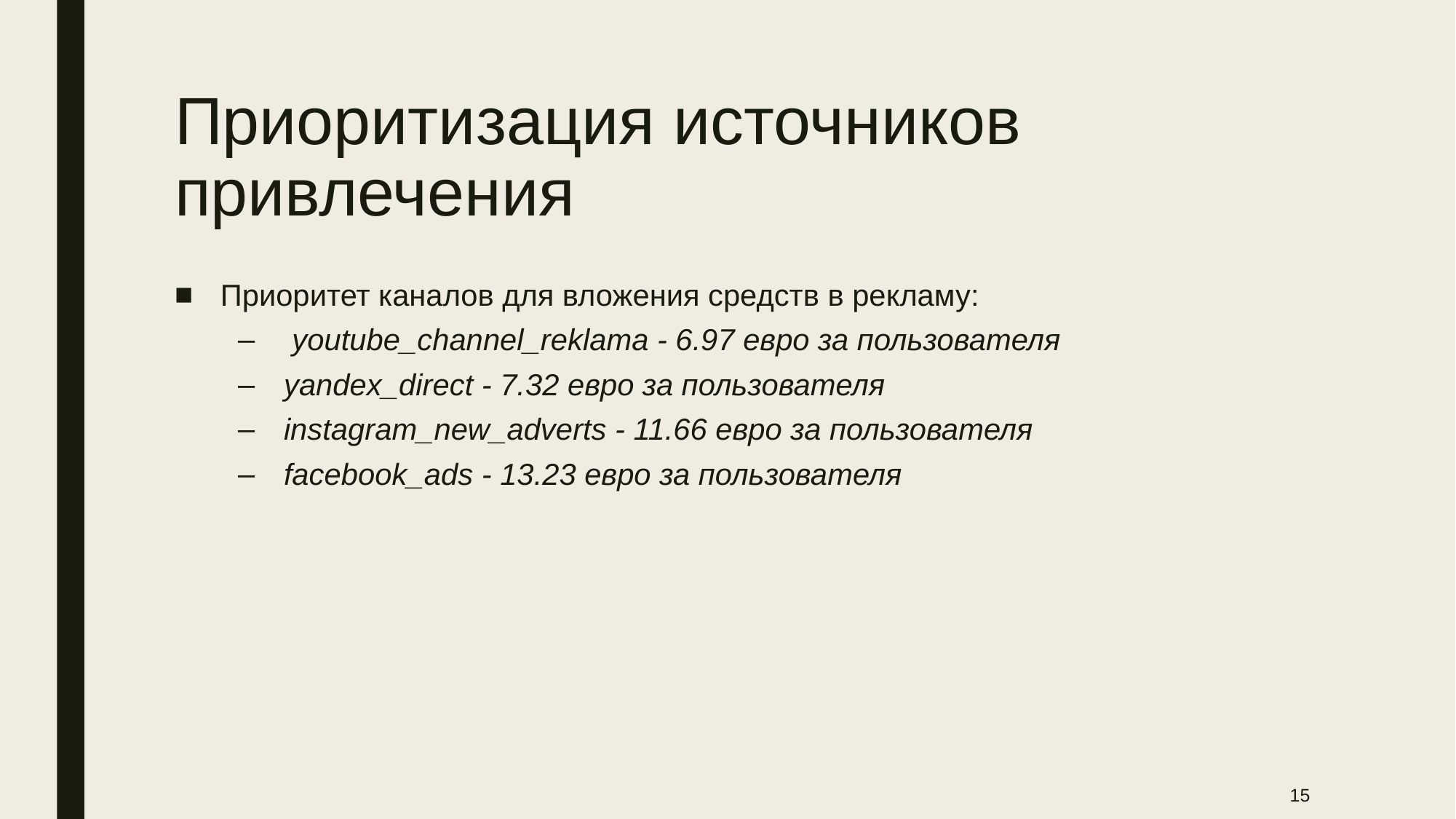

# Приоритизация источников привлечения
Приоритет каналов для вложения средств в рекламу:
 youtube_channel_reklama - 6.97 евро за пользователя
yandex_direct - 7.32 евро за пользователя
instagram_new_adverts - 11.66 евро за пользователя
facebook_ads - 13.23 евро за пользователя
15